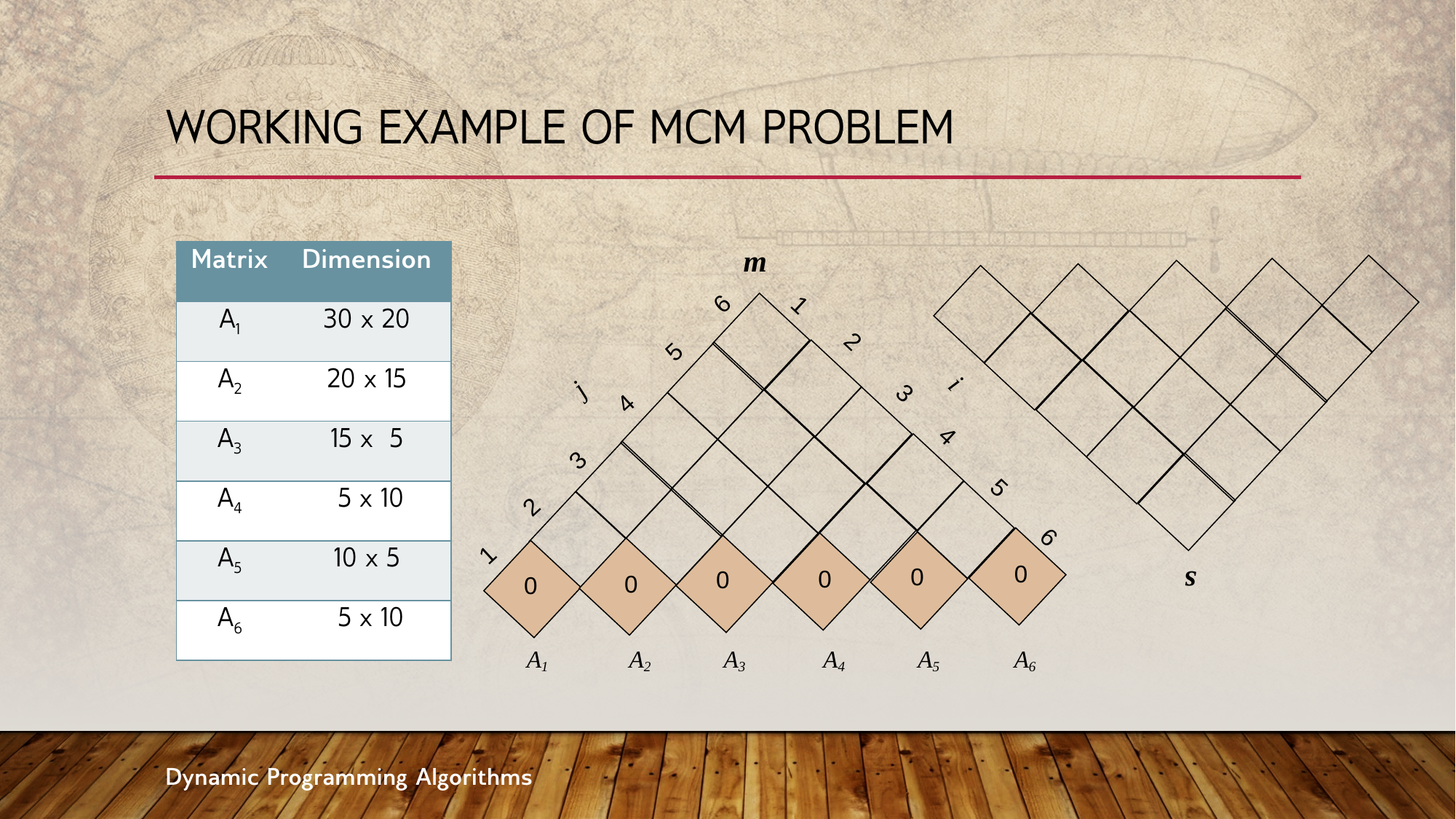

# Working example of Mcm problem
m
6
5
4
3
2
1
1
2
3
4
5
6

 0

 0

 0

 0

 0

 0
j
i
A1
A2
A3
A4
A5
A6
| Matrix | Dimension |
| --- | --- |
| A1 | 30 x 20 |
| A2 | 20 x 15 |
| A3 | 15 x 5 |
| A4 | 5 x 10 |
| A5 | 10 x 5 |
| A6 | 5 x 10 |
s

Dynamic Programming Algorithms